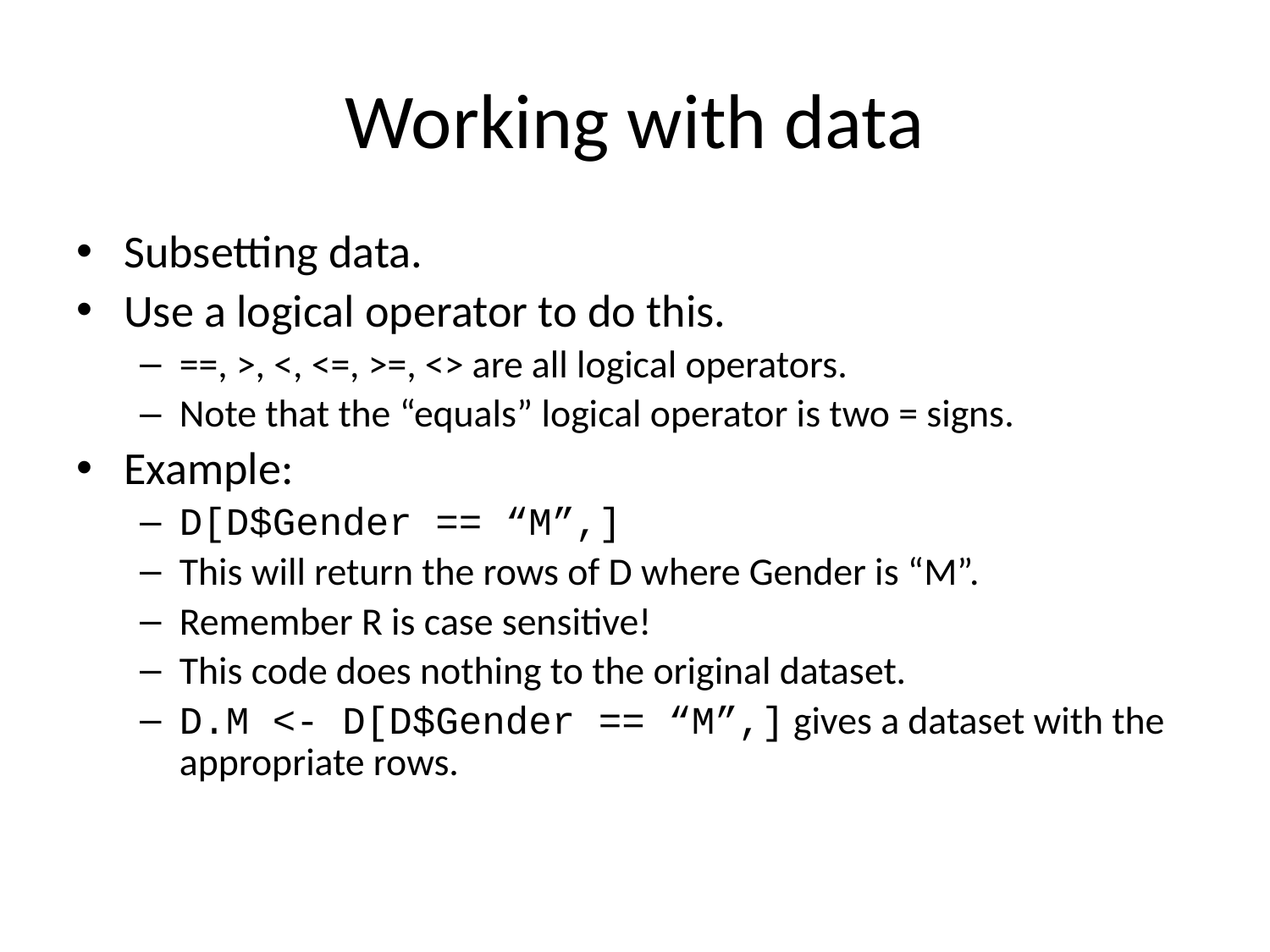

# Working with data
Subsetting data.
Use a logical operator to do this.
==, >, <, <=, >=, <> are all logical operators.
Note that the “equals” logical operator is two = signs.
Example:
D[D$Gender == “M”,]
This will return the rows of D where Gender is “M”.
Remember R is case sensitive!
This code does nothing to the original dataset.
D.M <- D[D$Gender == “M”,] gives a dataset with the appropriate rows.